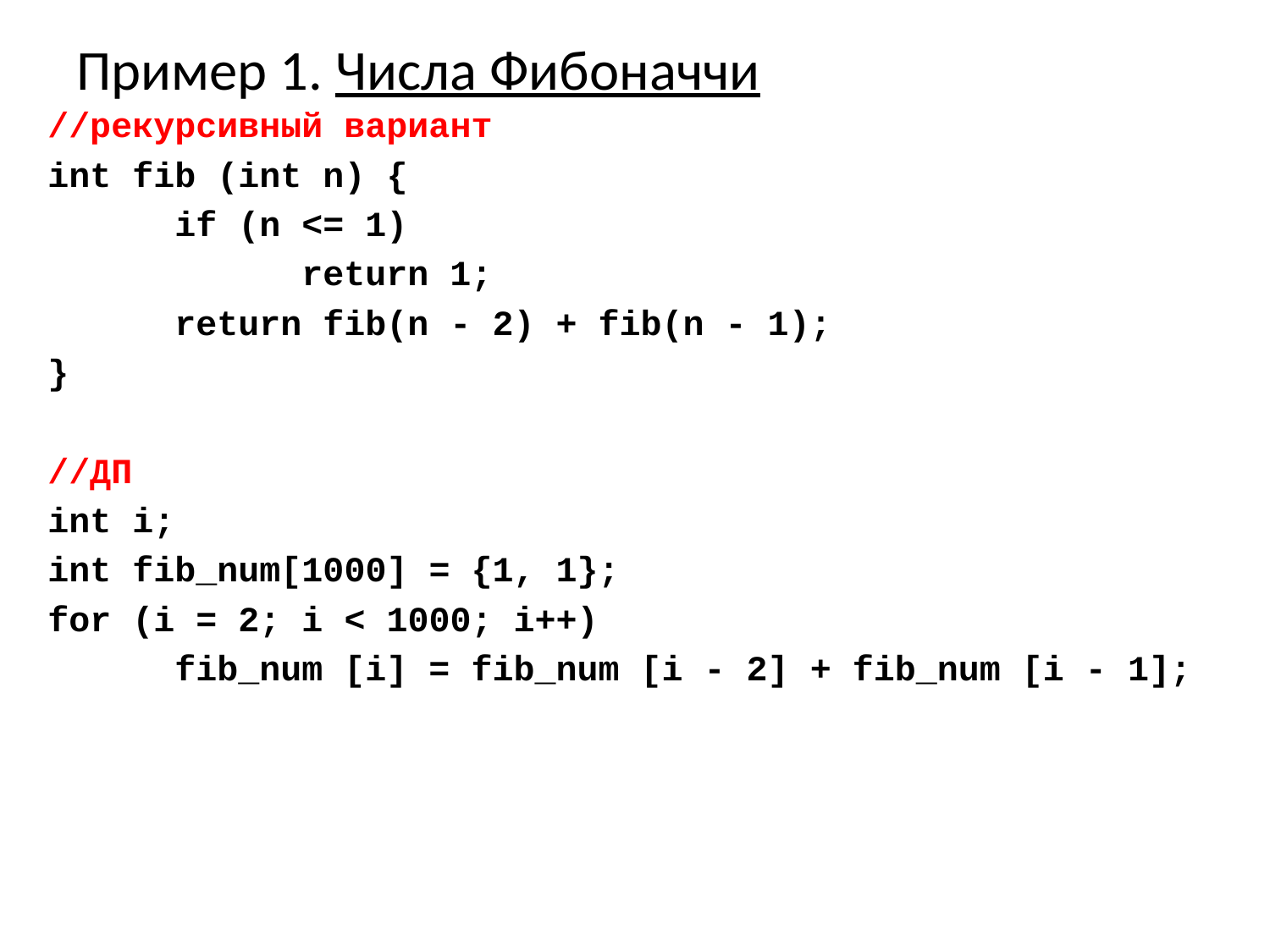

# Пример 1. Числа Фибоначчи
//рекурсивный вариант
int fib (int n) {
	if (n <= 1)
		return 1;
	return fib(n - 2) + fib(n - 1);
}

//ДП
int i;
int fib_num[1000] = {1, 1};
for (i = 2; i < 1000; i++)
	fib_num [i] = fib_num [i - 2] + fib_num [i - 1];